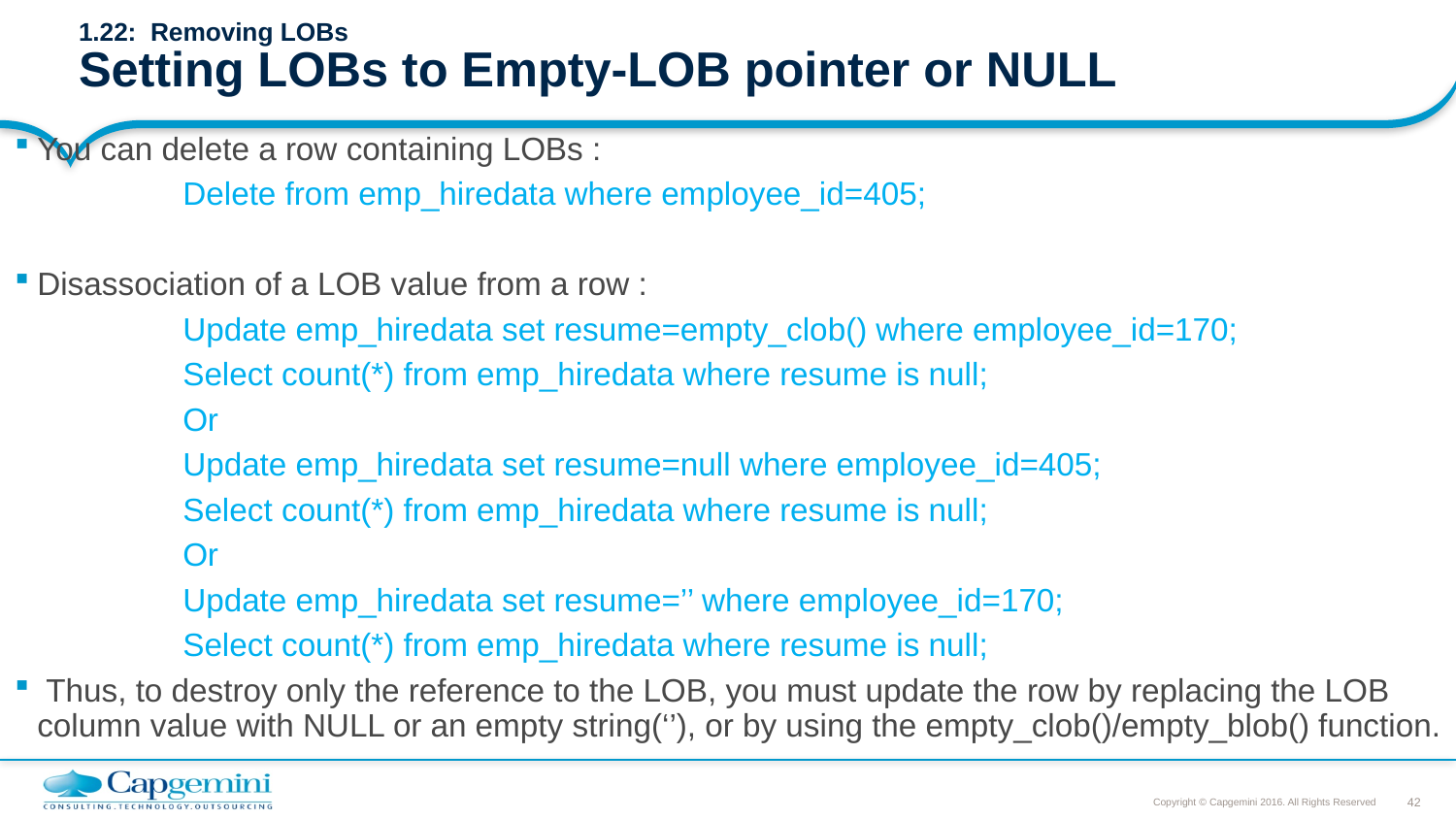

# 1.22:  Removing LOBs Setting LOBs to Empty-LOB pointer or NULL
You can delete a row containing LOBs :
		Delete from emp_hiredata where employee_id=405;

Disassociation of a LOB value from a row :
		Update emp_hiredata set resume=empty_clob() where employee_id=170;
		Select count(*) from emp_hiredata where resume is null;
		Or
		Update emp_hiredata set resume=null where employee_id=405;
		Select count(*) from emp_hiredata where resume is null;
		Or
		Update emp_hiredata set resume=’’ where employee_id=170;
		Select count(*) from emp_hiredata where resume is null;
 Thus, to destroy only the reference to the LOB, you must update the row by replacing the LOB column value with NULL or an empty string(‘’), or by using the empty_clob()/empty_blob() function.